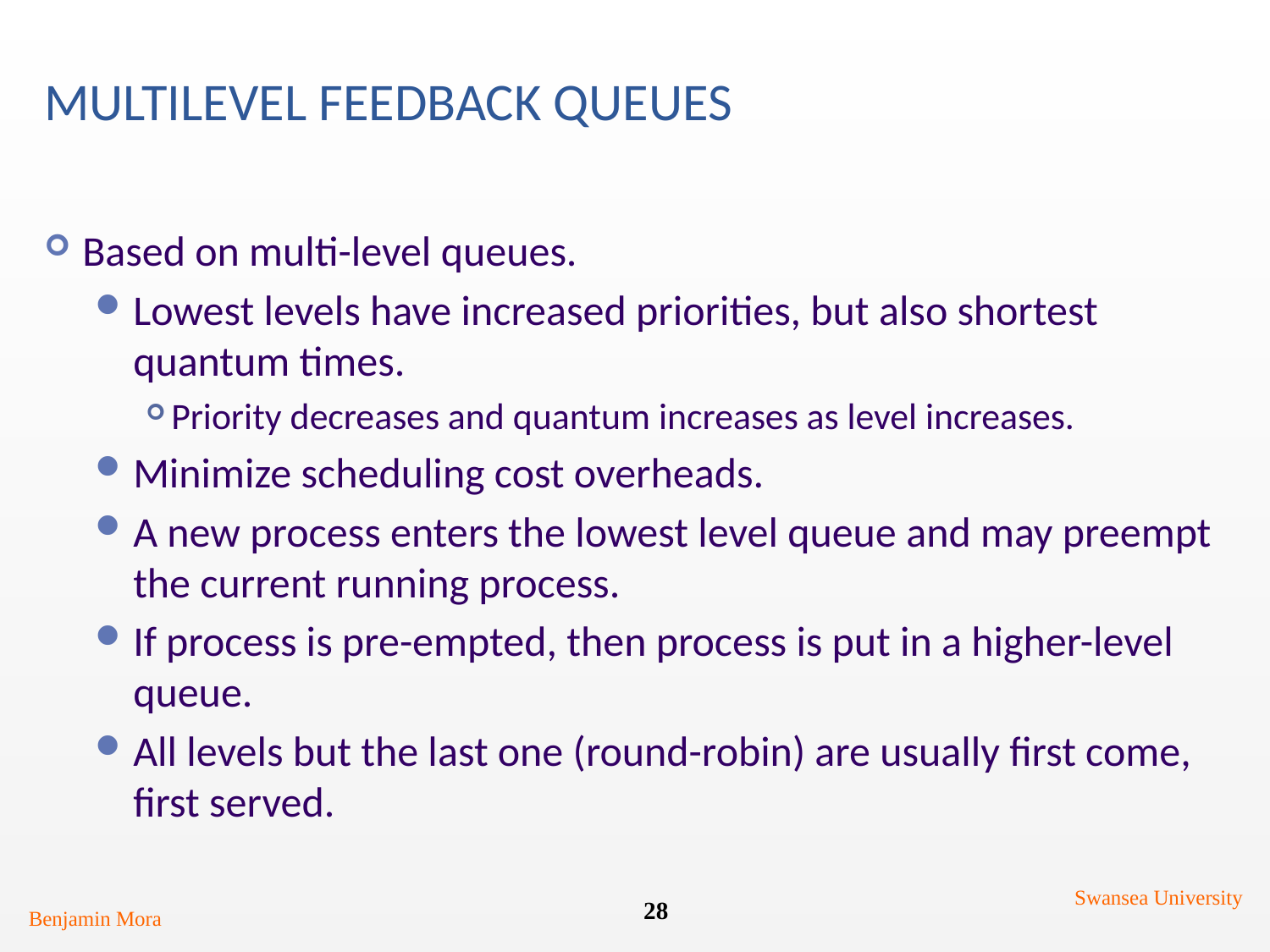

# Multilevel Feedback Queues

Based on multi-level queues.
Lowest levels have increased priorities, but also shortest quantum times.
Priority decreases and quantum increases as level increases.
Minimize scheduling cost overheads.
A new process enters the lowest level queue and may preempt the current running process.
If process is pre-empted, then process is put in a higher-level queue.
All levels but the last one (round-robin) are usually first come, first served.
Swansea University
28
Benjamin Mora